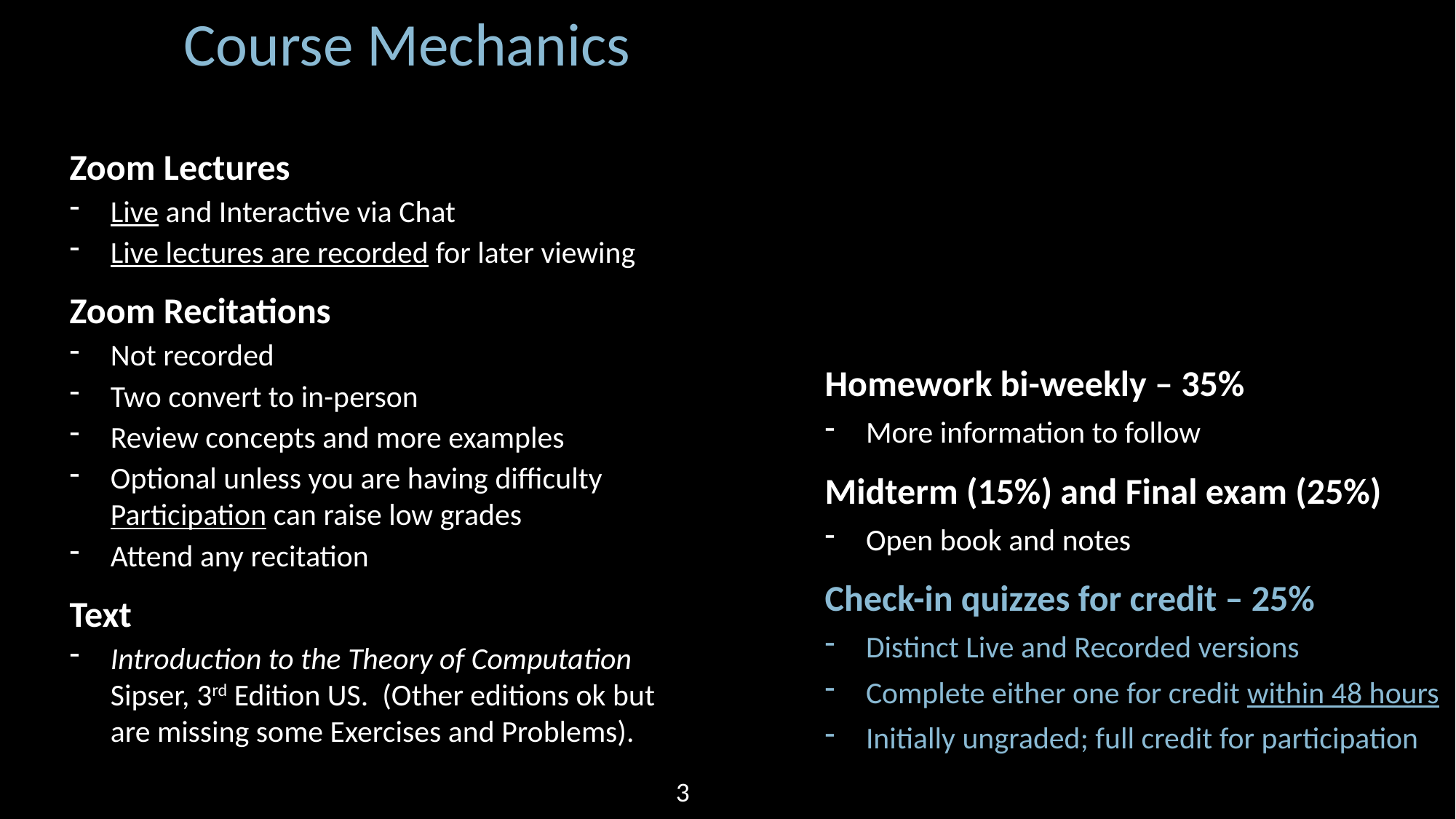

Course Mechanics
Zoom Lectures
Live and Interactive via Chat
Live lectures are recorded for later viewing
Zoom Recitations
Not recorded
Two convert to in-person
Review concepts and more examples
Optional unless you are having difficulty
Participation can raise low grades
Attend any recitation
Text
Introduction to the Theory of Computation
Sipser, 3rd Edition US.  (Other editions ok but
are missing some Exercises and Problems).
Homework bi-weekly – 35%
More information to follow
Midterm (15%) and Final exam (25%)
Open book and notes
Check-in quizzes for credit – 25%
Distinct Live and Recorded versions
Complete either one for credit within 48 hours
Initially ungraded; full credit for participation
3